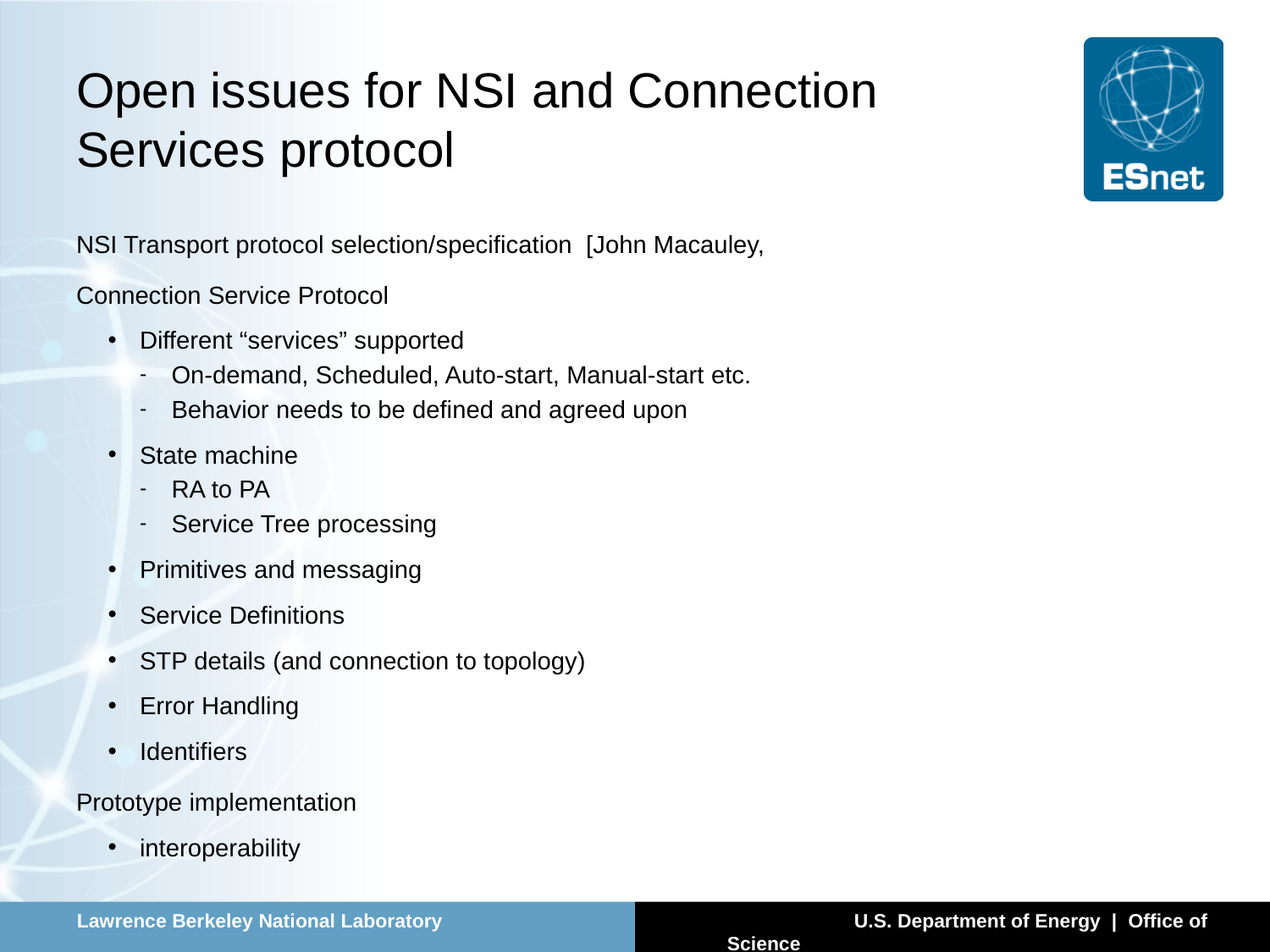

# Open issues for NSI and Connection Services protocol
NSI Transport protocol selection/specification  [John Macauley,
Connection Service Protocol
Different “services” supported
On-demand, Scheduled, Auto-start, Manual-start etc.
Behavior needs to be defined and agreed upon
State machine
RA to PA
Service Tree processing
Primitives and messaging
Service Definitions
STP details (and connection to topology)
Error Handling
Identifiers
Prototype implementation
interoperability